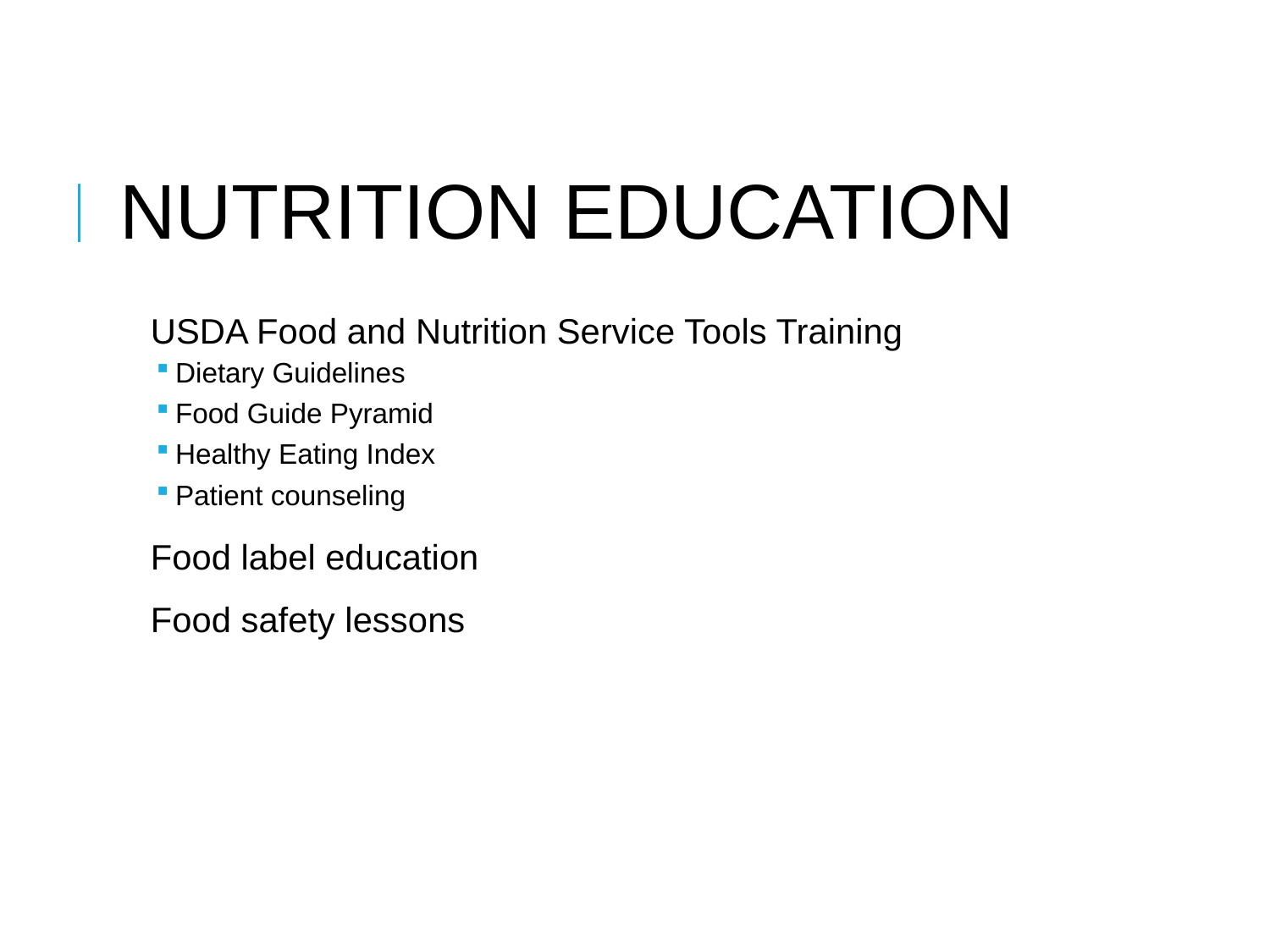

# NUTRITION EDUCATION
USDA Food and Nutrition Service Tools Training
Dietary Guidelines
Food Guide Pyramid
Healthy Eating Index
Patient counseling
Food label education
Food safety lessons